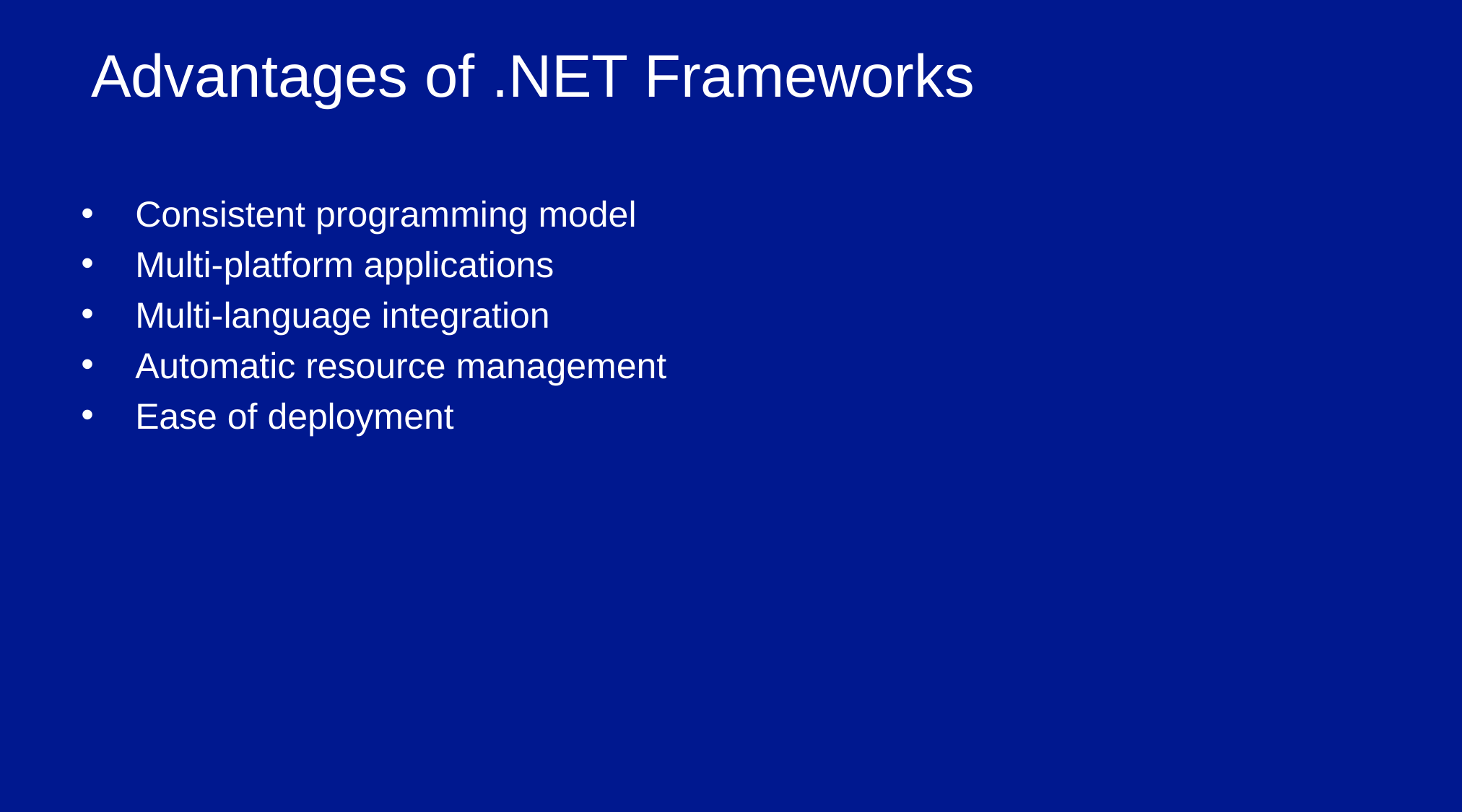

# Advantages of .NET Frameworks

Consistent programming model
Multi-platform applications
Multi-language integration
Automatic resource management
Ease of deployment